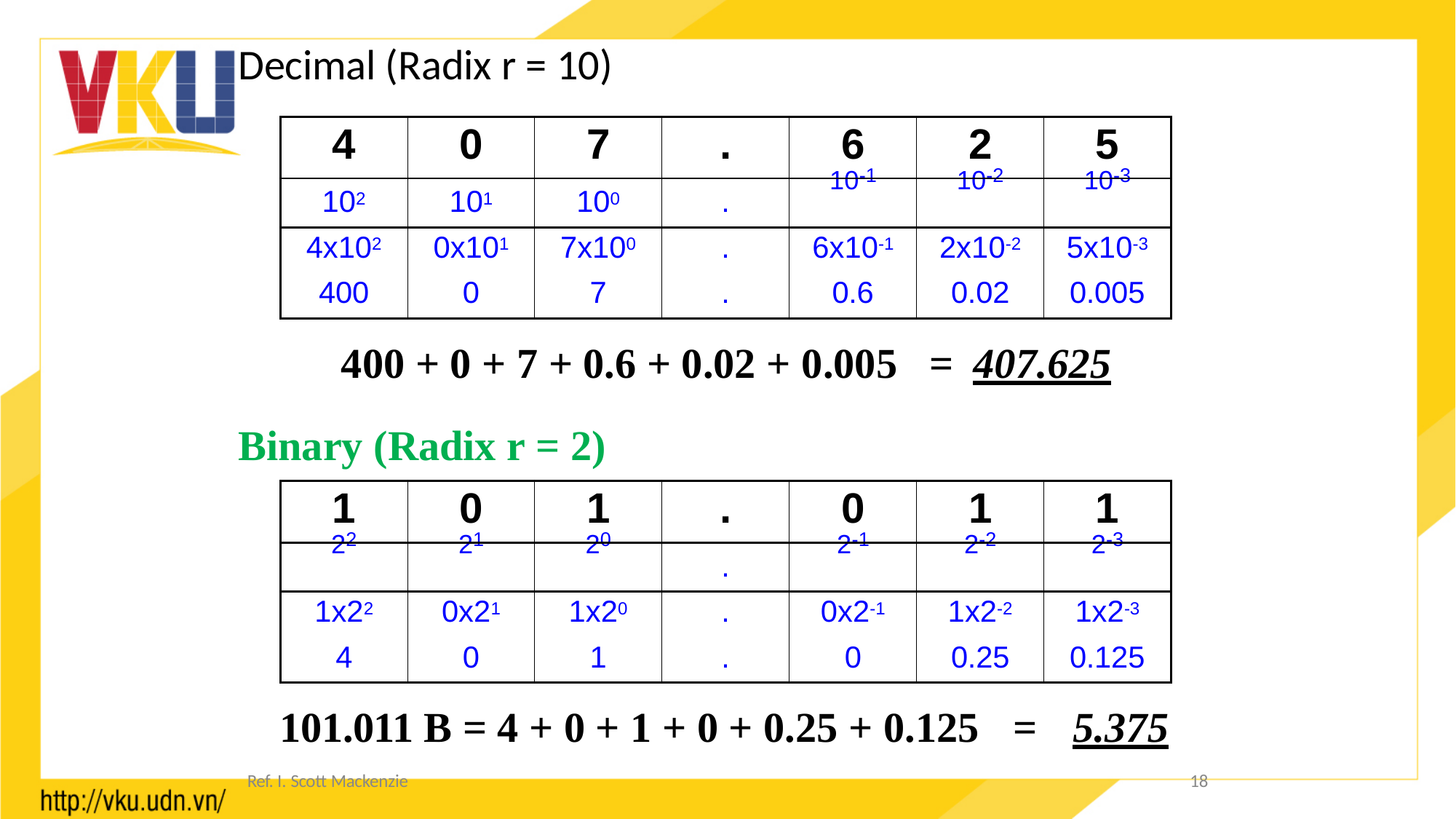

# Decimal (Radix r = 10)
| 4 | 0 | 7 | . | 6 | 2 | 5 |
| --- | --- | --- | --- | --- | --- | --- |
| 102 | 101 | 100 | . | 10-1 | 10-2 | 10-3 |
| 4x102 | 0x101 | 7x100 | . | 6x10-1 | 2x10-2 | 5x10-3 |
| 400 | 0 | 7 | . | 0.6 | 0.02 | 0.005 |
400 + 0 + 7 + 0.6 + 0.02 + 0.005
Binary (Radix r = 2)
= 407.625
| 1 | 0 | 1 | . | 0 | 1 | 1 |
| --- | --- | --- | --- | --- | --- | --- |
| 22 | 21 | 20 | . | 2-1 | 2-2 | 2-3 |
| 1x22 | 0x21 | 1x20 | . | 0x2-1 | 1x2-2 | 1x2-3 |
| 4 | 0 | 1 | . | 0 | 0.25 | 0.125 |
101.011 B = 4 + 0 + 1 + 0 + 0.25 + 0.125
Ref. I. Scott Mackenzie
=	5.375
18